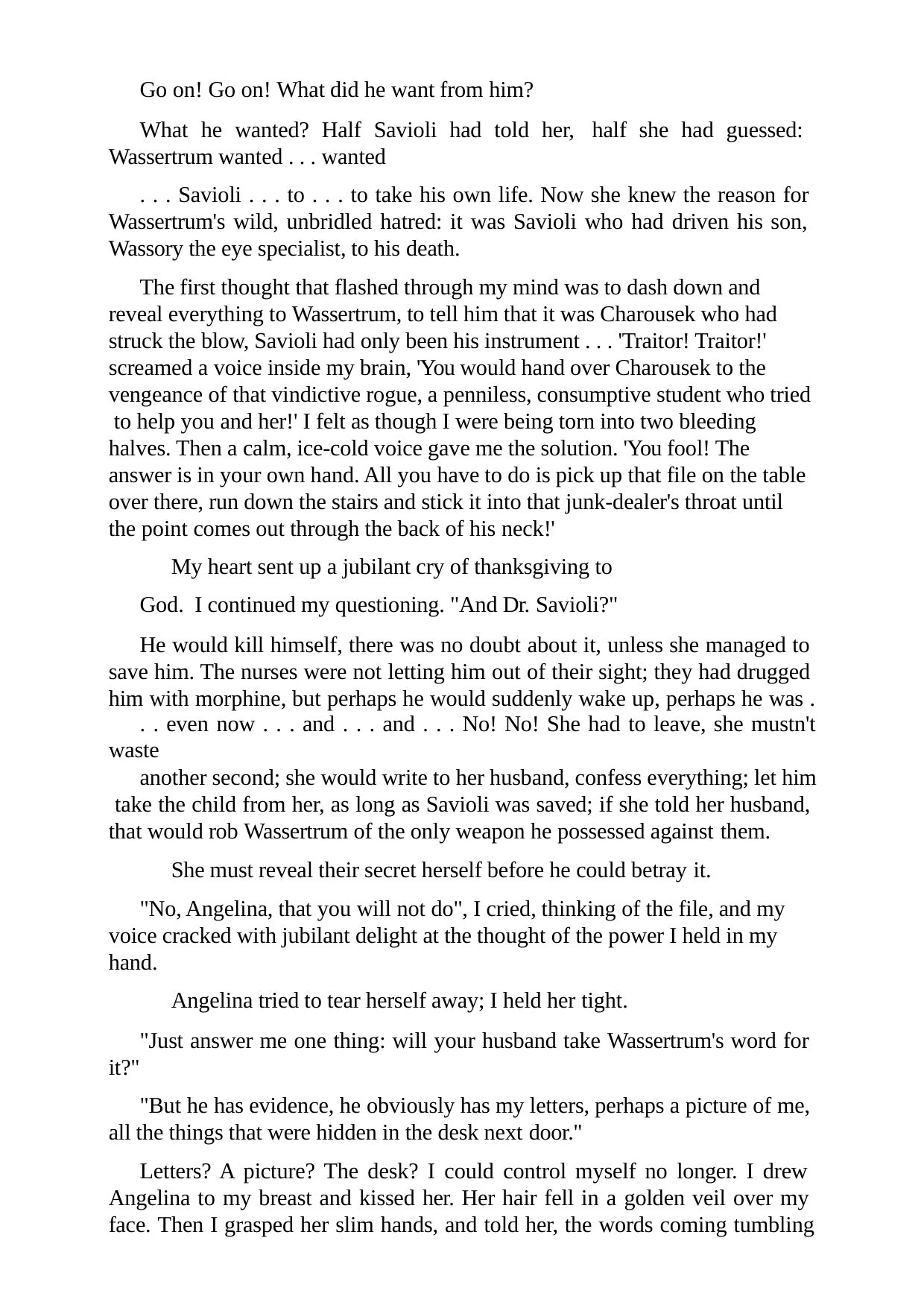

Go on! Go on! What did he want from him?
What he wanted? Half Savioli had told her, half she had guessed:  Wassertrum wanted . . . wanted
. . . Savioli . . . to . . . to take his own life. Now she knew the reason for  Wassertrum's wild, unbridled hatred: it was Savioli who had driven his son,  Wassory the eye specialist, to his death.
The first thought that flashed through my mind was to dash down and  reveal everything to Wassertrum, to tell him that it was Charousek who had  struck the blow, Savioli had only been his instrument . . . 'Traitor! Traitor!'  screamed a voice inside my brain, 'You would hand over Charousek to the  vengeance of that vindictive rogue, a penniless, consumptive student who tried  to help you and her!' I felt as though I were being torn into two bleeding  halves. Then a calm, ice-cold voice gave me the solution. 'You fool! The  answer is in your own hand. All you have to do is pick up that file on the table  over there, run down the stairs and stick it into that junk-dealer's throat until  the point comes out through the back of his neck!'
My heart sent up a jubilant cry of thanksgiving to God.  I continued my questioning. "And Dr. Savioli?"
He would kill himself, there was no doubt about it, unless she managed to  save him. The nurses were not letting him out of their sight; they had drugged  him with morphine, but perhaps he would suddenly wake up, perhaps he was .
. . even now . . . and . . . and . . . No! No! She had to leave, she mustn't waste
another second; she would write to her husband, confess everything; let him  take the child from her, as long as Savioli was saved; if she told her husband,  that would rob Wassertrum of the only weapon he possessed against them.
She must reveal their secret herself before he could betray it.
"No, Angelina, that you will not do", I cried, thinking of the file, and my  voice cracked with jubilant delight at the thought of the power I held in my  hand.
Angelina tried to tear herself away; I held her tight.
"Just answer me one thing: will your husband take Wassertrum's word for  it?"
"But he has evidence, he obviously has my letters, perhaps a picture of me,  all the things that were hidden in the desk next door."
Letters? A picture? The desk? I could control myself no longer. I drew  Angelina to my breast and kissed her. Her hair fell in a golden veil over my  face. Then I grasped her slim hands, and told her, the words coming tumbling